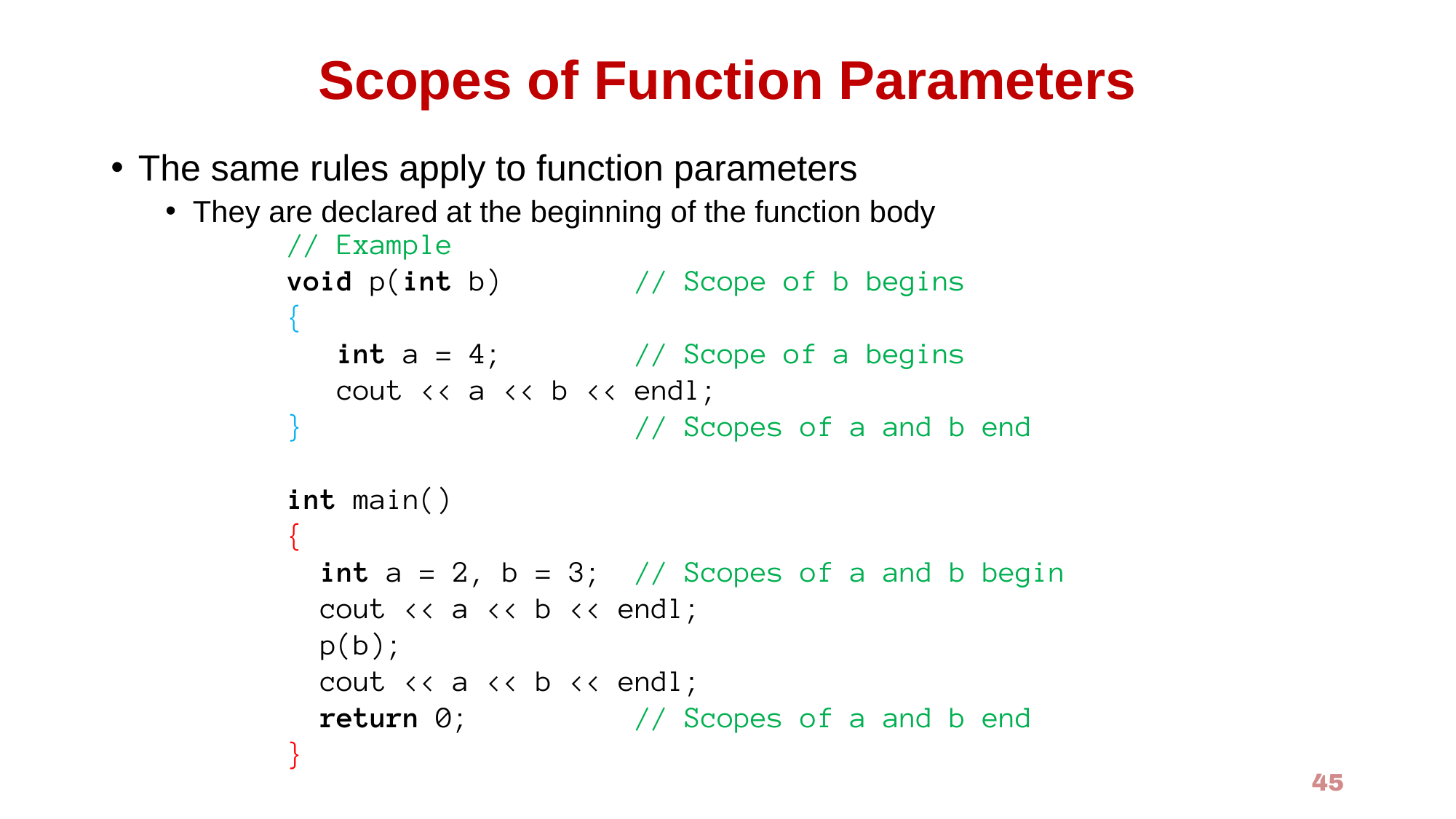

# Scopes of Function Parameters
The same rules apply to function parameters
They are declared at the beginning of the function body
// Example
void p(int b)        // Scope of b begins
{
   int a = 4;        // Scope of a begins
   cout << a << b << endl;
}                    // Scopes of a and b end

int main()
{
  int a = 2, b = 3;  // Scopes of a and b begin
  cout << a << b << endl;
  p(b);
  cout << a << b << endl;
  return 0;          // Scopes of a and b end
}
45